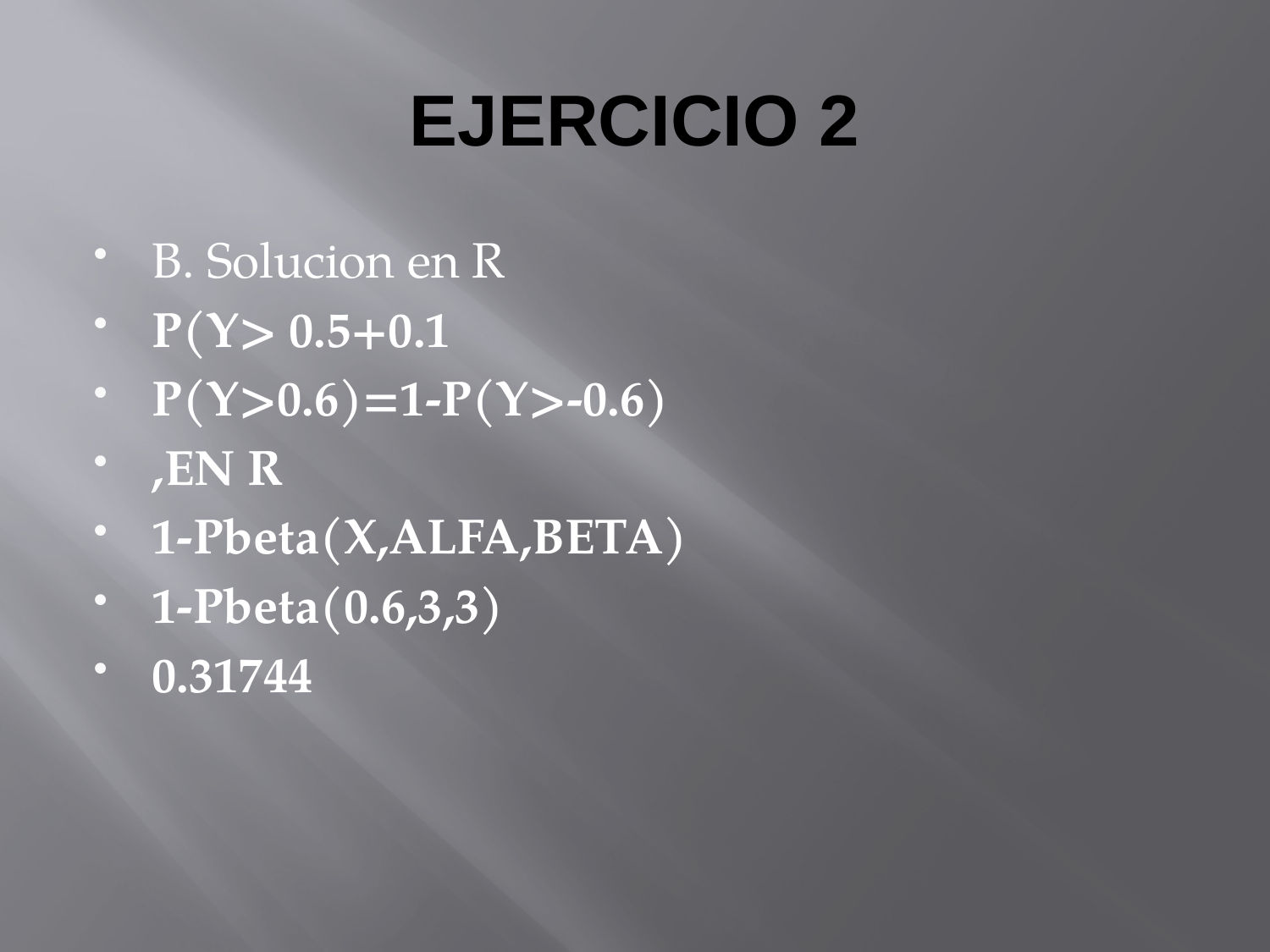

# EJERCICIO 2
B. Solucion en R
P(Y> 0.5+0.1
P(Y>0.6)=1-P(Y>-0.6)
,EN R
1-Pbeta(X,ALFA,BETA)
1-Pbeta(0.6,3,3)
0.31744